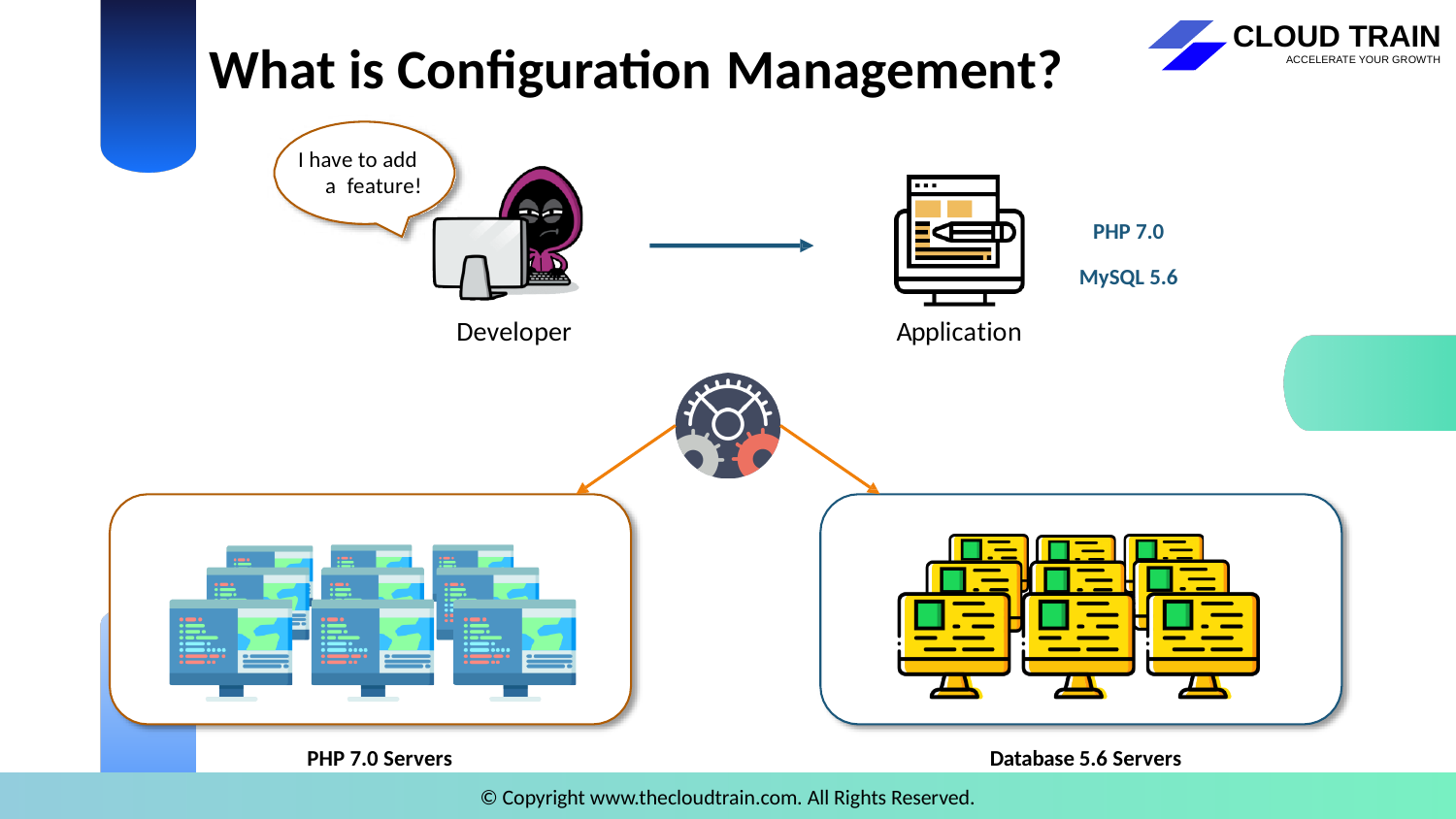

# What is Configuration Management?

I have to add a  feature!

PHP 7.0
MySQL 5.6

Developer
Application

PHP 7.0 Servers
Database 5.6 Servers